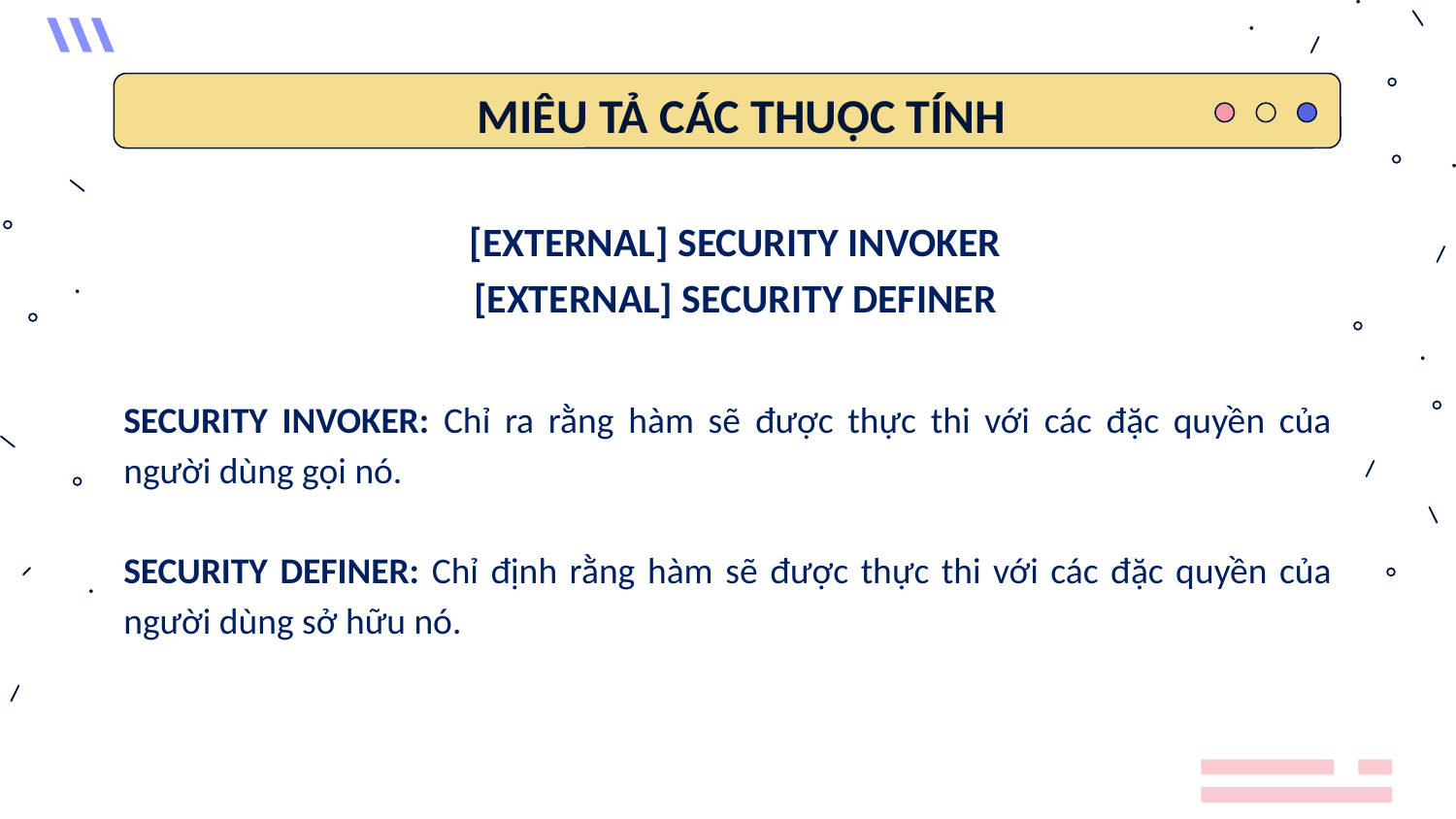

MIÊU TẢ CÁC THUỘC TÍNH

[EXTERNAL] SECURITY INVOKER
[EXTERNAL] SECURITY DEFINER
SECURITY INVOKER: Chỉ ra rằng hàm sẽ được thực thi với các đặc quyền của người dùng gọi nó.

SECURITY DEFINER: Chỉ định rằng hàm sẽ được thực thi với các đặc quyền của người dùng sở hữu nó.